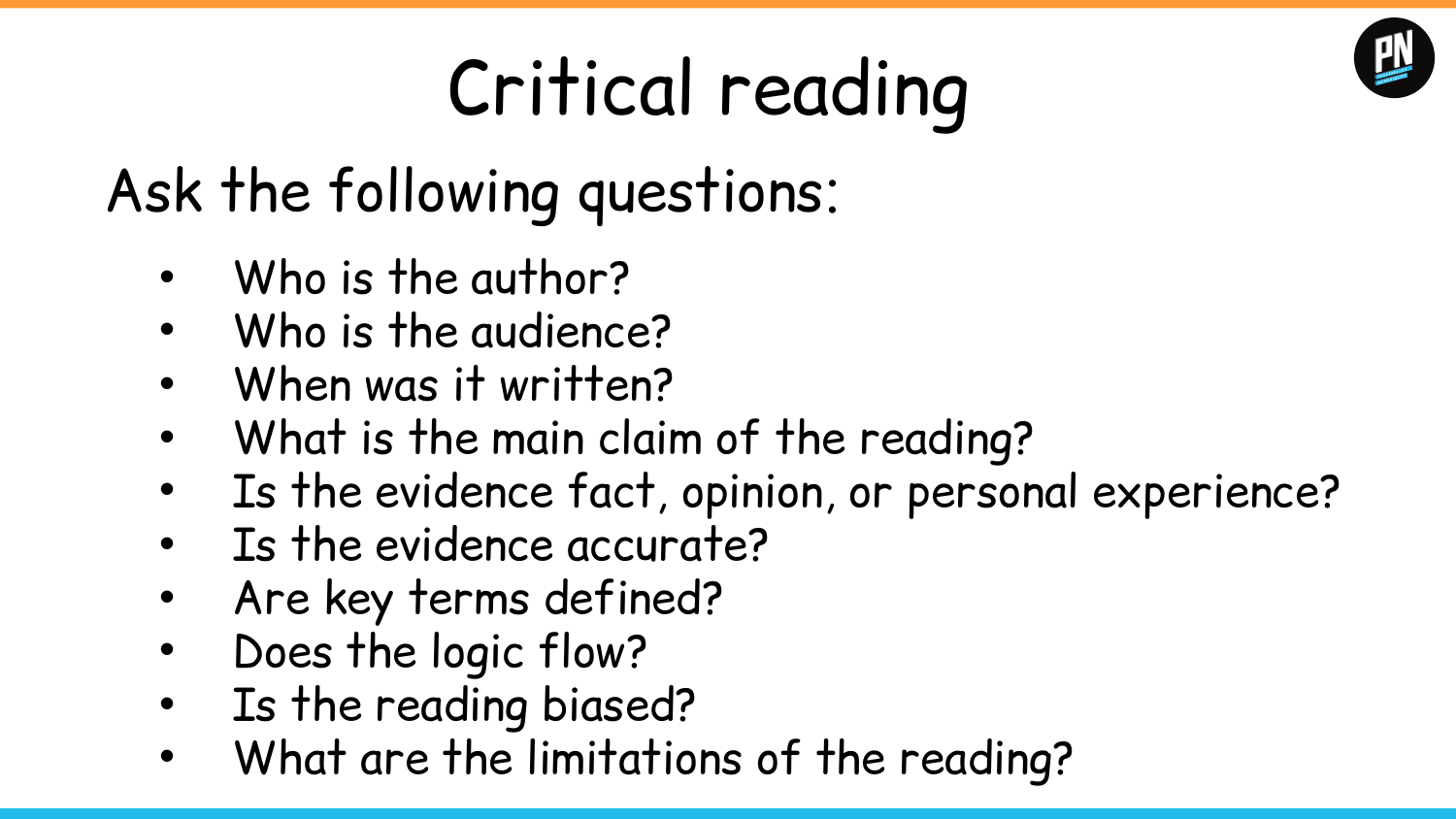

# Critical reading
Ask the following questions:

Who is the author?
Who is the audience?
When was it written?
What is the main claim of the reading?
Is the evidence fact, opinion, or personal experience?
Is the evidence accurate?
Are key terms defined?
Does the logic flow?
Is the reading biased?
What are the limitations of the reading?